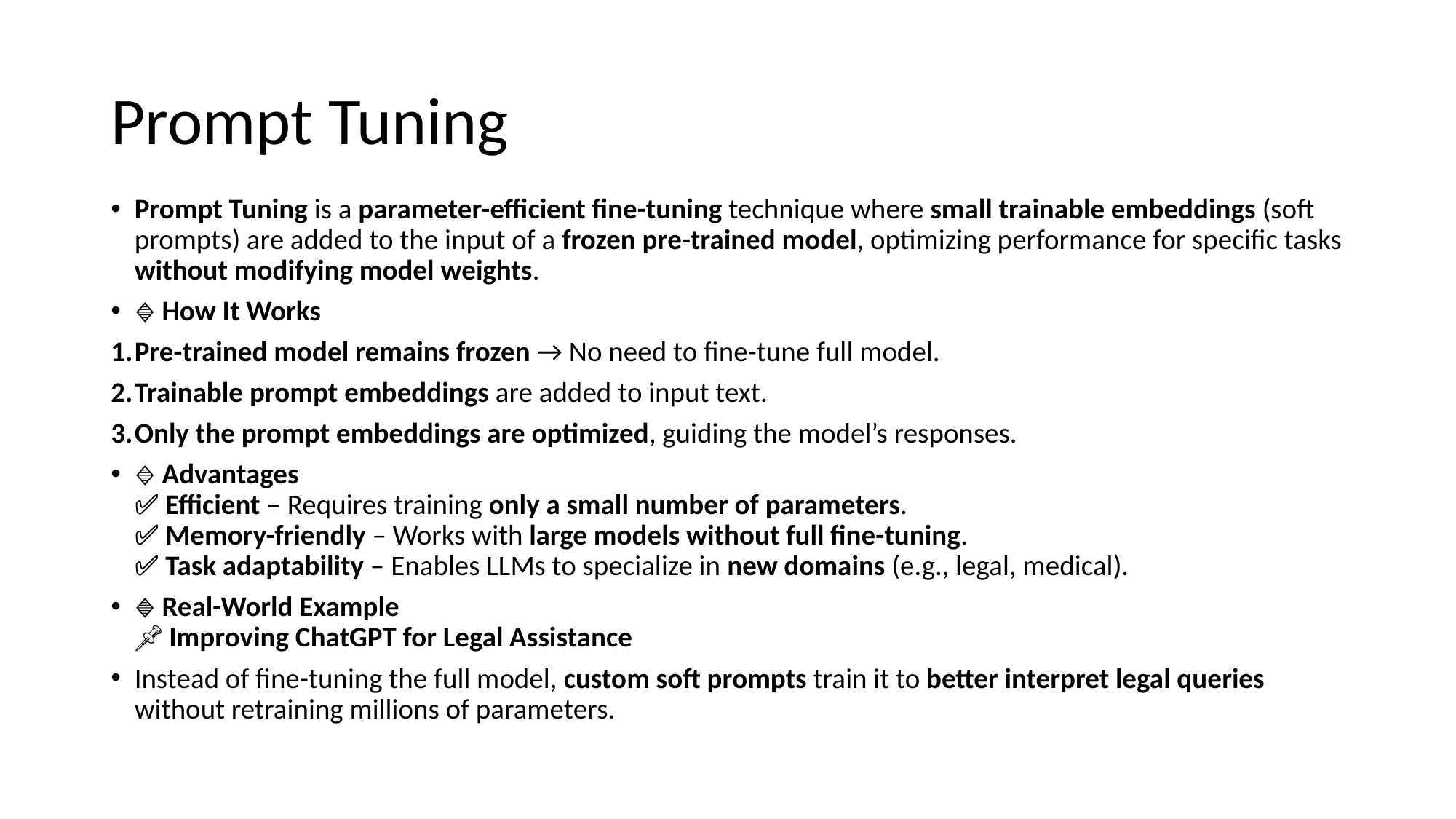

# Prompt Tuning
Prompt Tuning is a parameter-efficient fine-tuning technique where small trainable embeddings (soft prompts) are added to the input of a frozen pre-trained model, optimizing performance for specific tasks without modifying model weights.
🔹 How It Works
Pre-trained model remains frozen → No need to fine-tune full model.
Trainable prompt embeddings are added to input text.
Only the prompt embeddings are optimized, guiding the model’s responses.
🔹 Advantages
✅ Efficient – Requires training only a small number of parameters.
✅ Memory-friendly – Works with large models without full fine-tuning.
✅ Task adaptability – Enables LLMs to specialize in new domains (e.g., legal, medical).
🔹 Real-World Example
📌 Improving ChatGPT for Legal Assistance
Instead of fine-tuning the full model, custom soft prompts train it to better interpret legal queries without retraining millions of parameters.